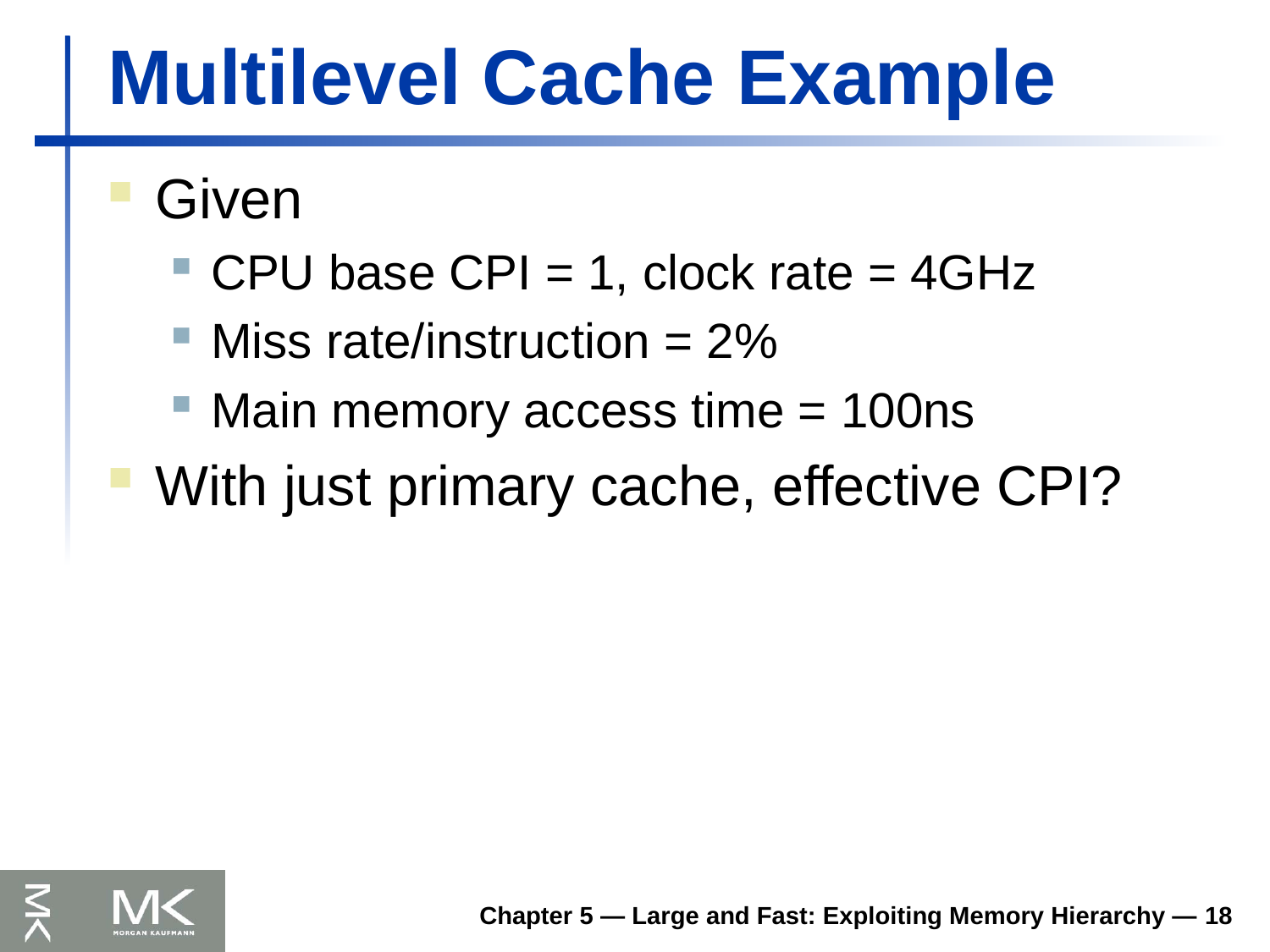

# Multilevel Cache Example
Given
CPU base CPI = 1, clock rate = 4GHz
Miss rate/instruction = 2%
Main memory access time = 100ns
With just primary cache, effective CPI?
Chapter 5 — Large and Fast: Exploiting Memory Hierarchy — 18